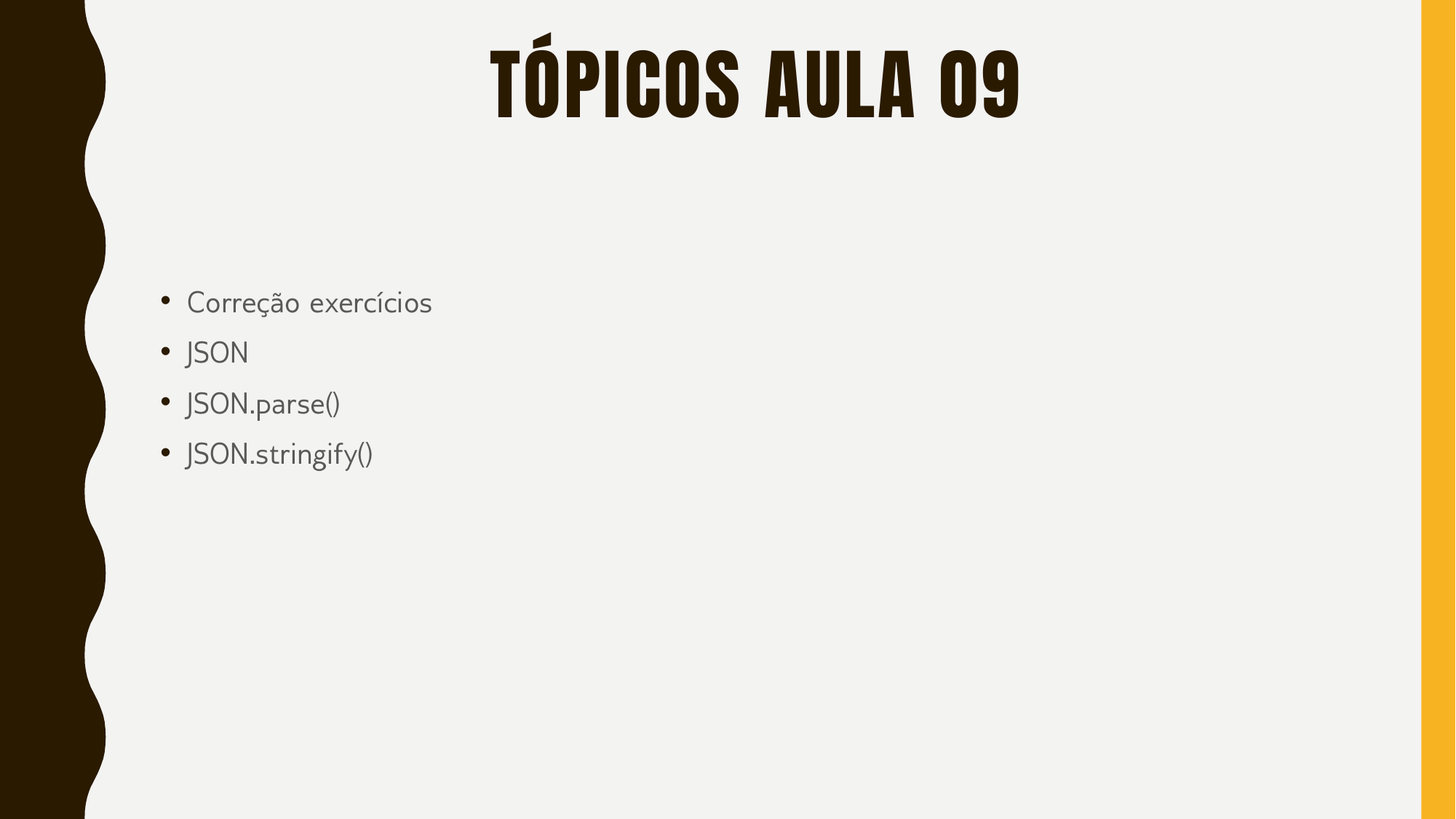

# Tópicos aula 09
Correção exercícios
JSON
JSON.parse()
JSON.stringify()